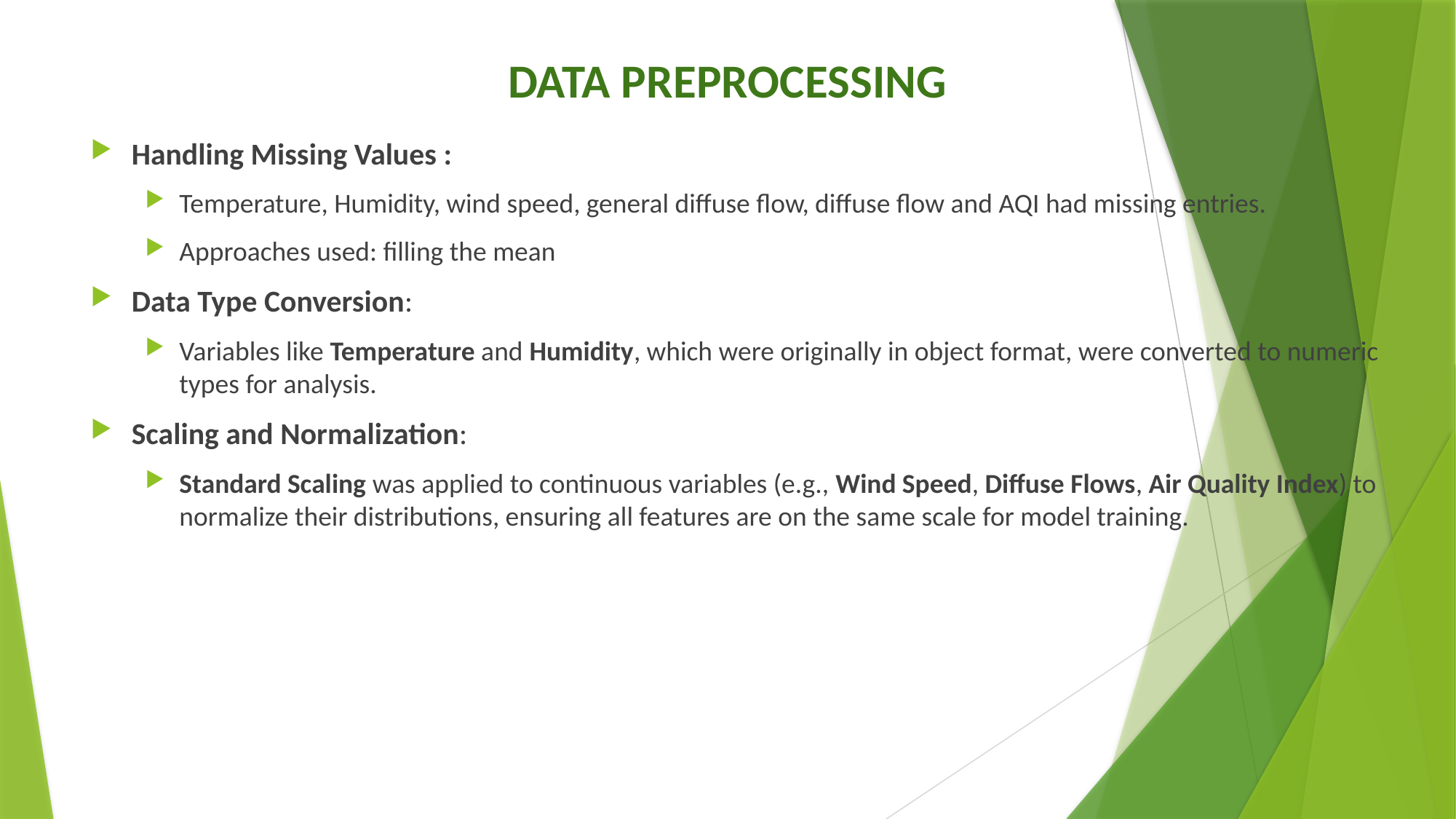

# DATA PREPROCESSING
Handling Missing Values :
Temperature, Humidity, wind speed, general diffuse flow, diffuse flow and AQI had missing entries.
Approaches used: filling the mean
Data Type Conversion:
Variables like Temperature and Humidity, which were originally in object format, were converted to numeric types for analysis.
Scaling and Normalization:
Standard Scaling was applied to continuous variables (e.g., Wind Speed, Diffuse Flows, Air Quality Index) to normalize their distributions, ensuring all features are on the same scale for model training.